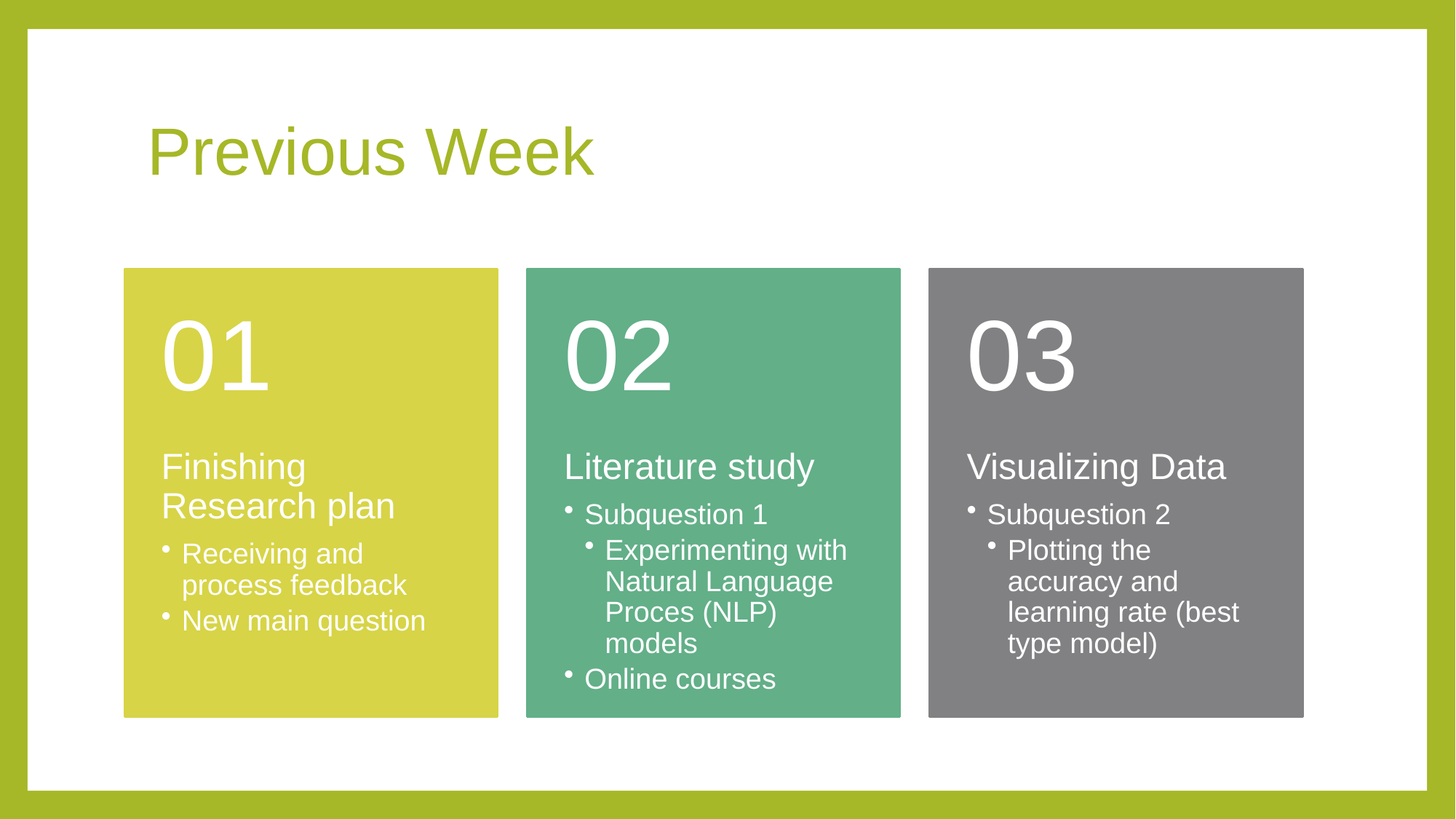

# Previous Week
Finishing Research plan
Receiving and process feedback
New main question
01
Literature study
Subquestion 1
Experimenting with Natural Language Proces (NLP) models
Online courses
02
Visualizing Data
Subquestion 2
Plotting the accuracy and learning rate (best type model)
03